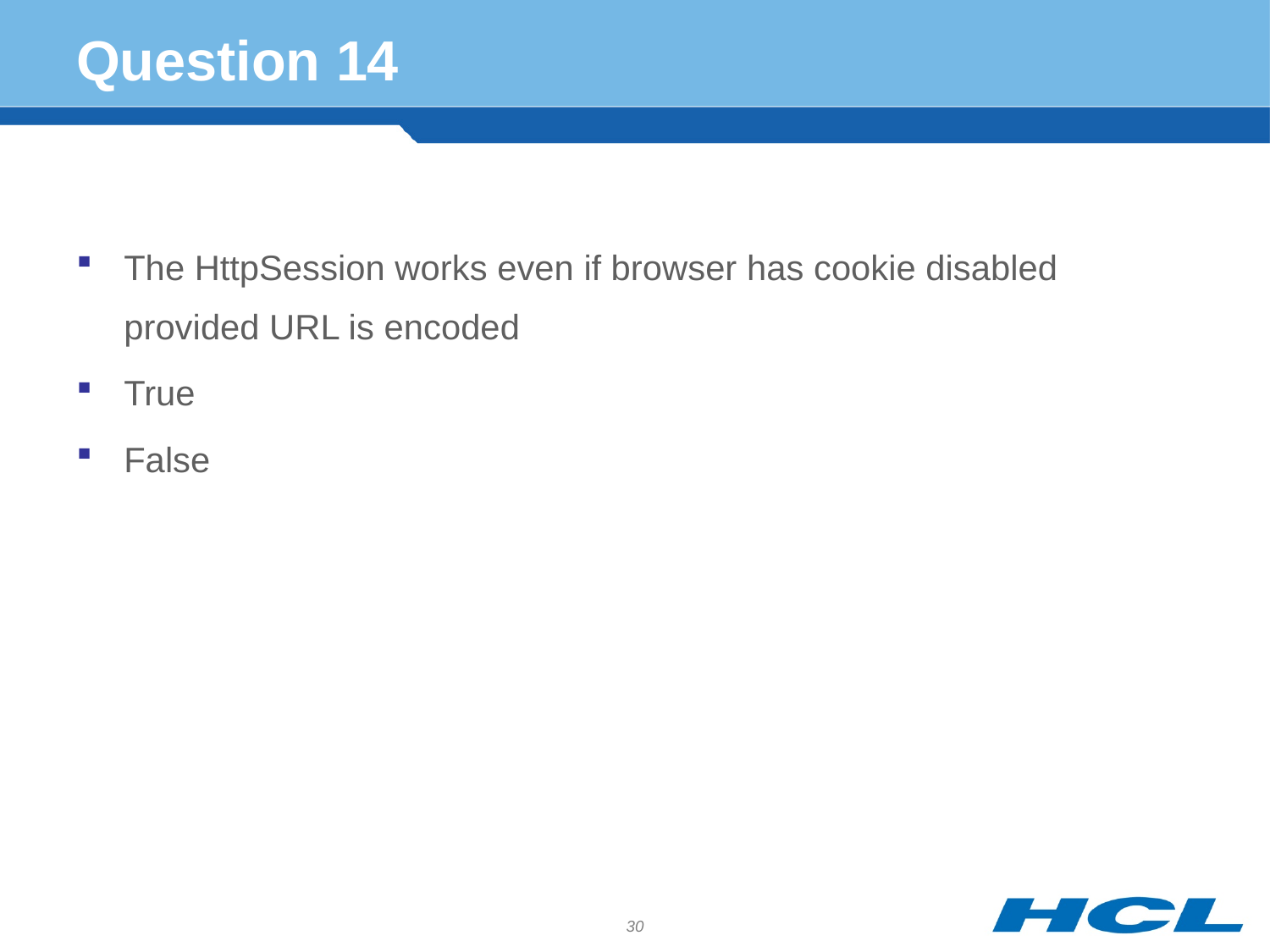

# Question 14
The HttpSession works even if browser has cookie disabled provided URL is encoded
True
False

30